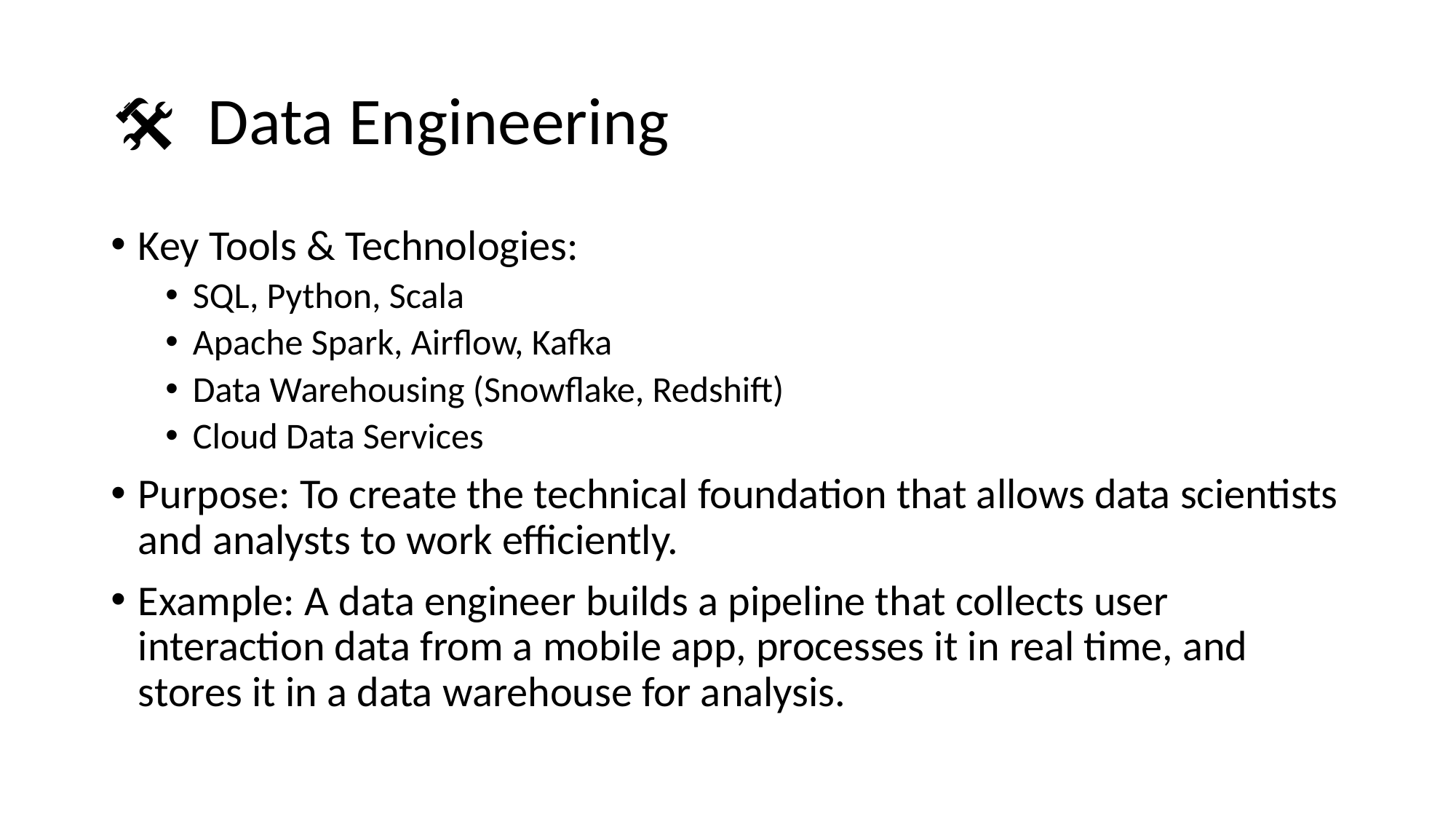

# 🛠  Data Engineering
Key Tools & Technologies:
SQL, Python, Scala
Apache Spark, Airflow, Kafka
Data Warehousing (Snowflake, Redshift)
Cloud Data Services
Purpose: To create the technical foundation that allows data scientists and analysts to work efficiently.
Example: A data engineer builds a pipeline that collects user interaction data from a mobile app, processes it in real time, and stores it in a data warehouse for analysis.